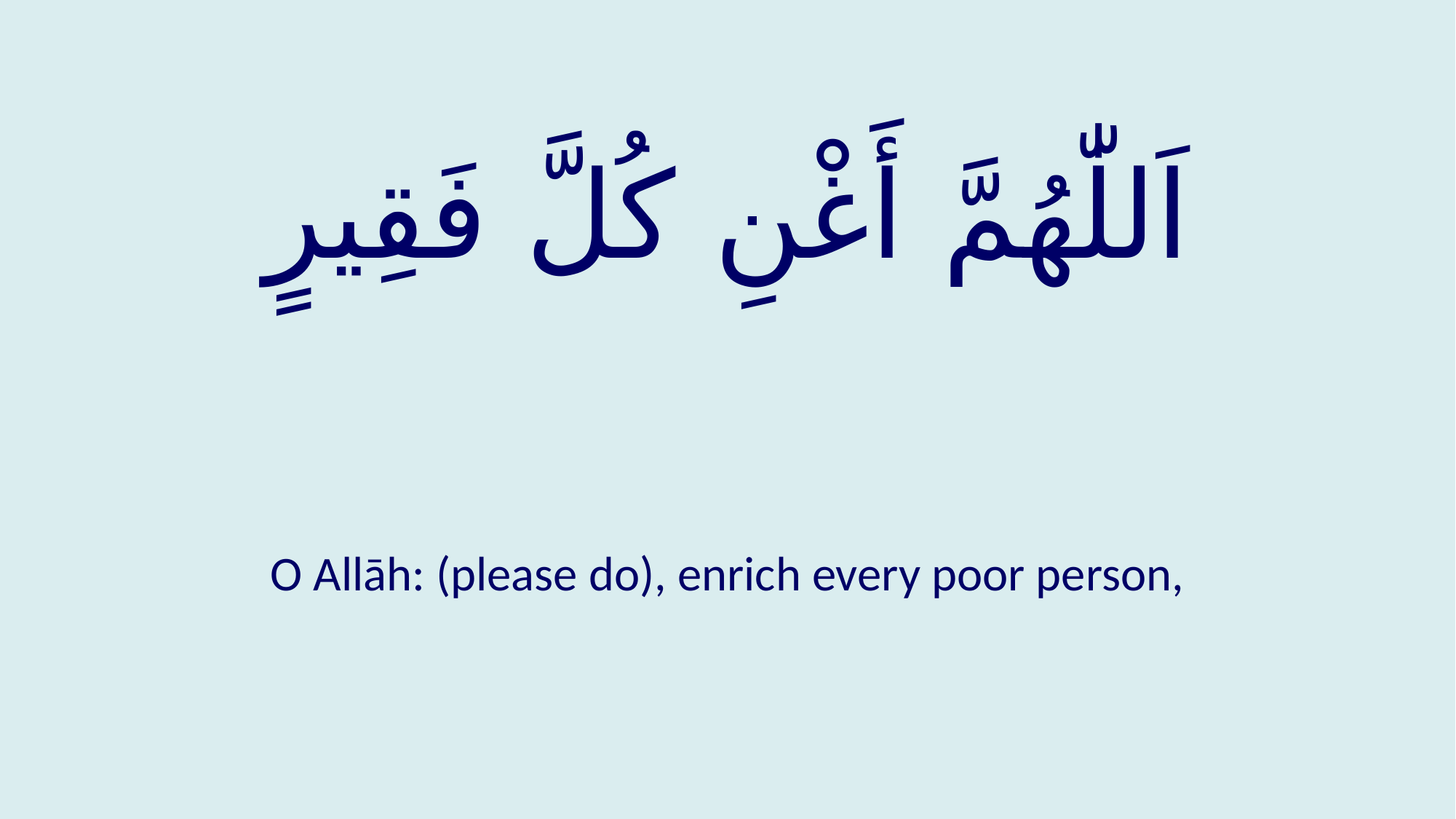

# اَللّٰهُمَّ أَغْنِ كُلَّ فَقِيرٍ
O Allāh: (please do), enrich every poor person,